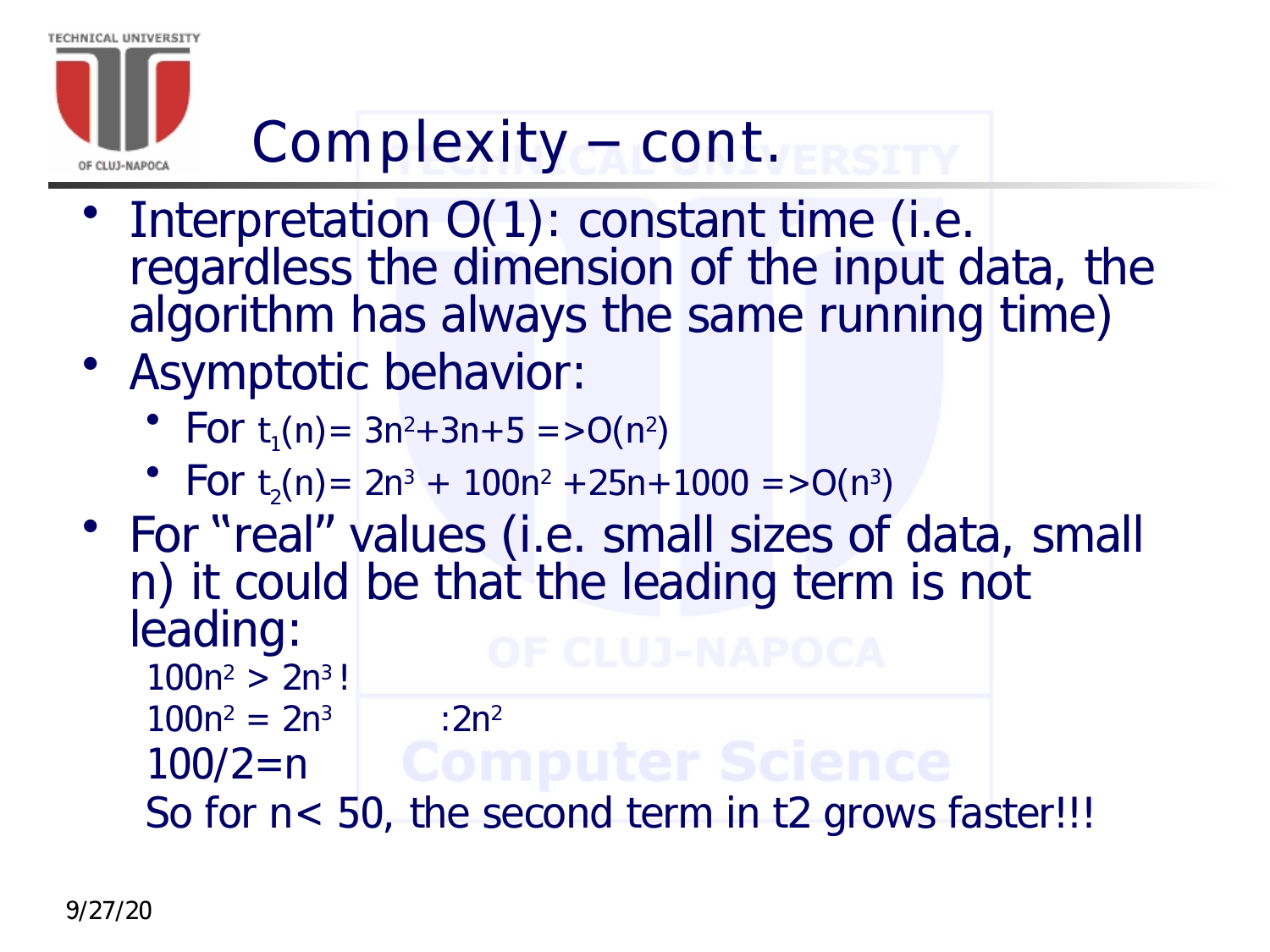

# Complexity – cont.
Interpretation O(1): constant time (i.e. regardless the dimension of the input data, the algorithm has always the same running time)
Asymptotic behavior:
For t1(n)= 3n2+3n+5 =>O(n2)
For t2(n)= 2n3 + 100n2 +25n+1000 =>O(n3)
For “real” values (i.e. small sizes of data, small n) it could be that the leading term is not leading:
100n2 > 2n3 !
100n2 = 2n3	:2n2
100/2=n
So for n< 50, the second term in t2 grows faster!!!
9/27/20